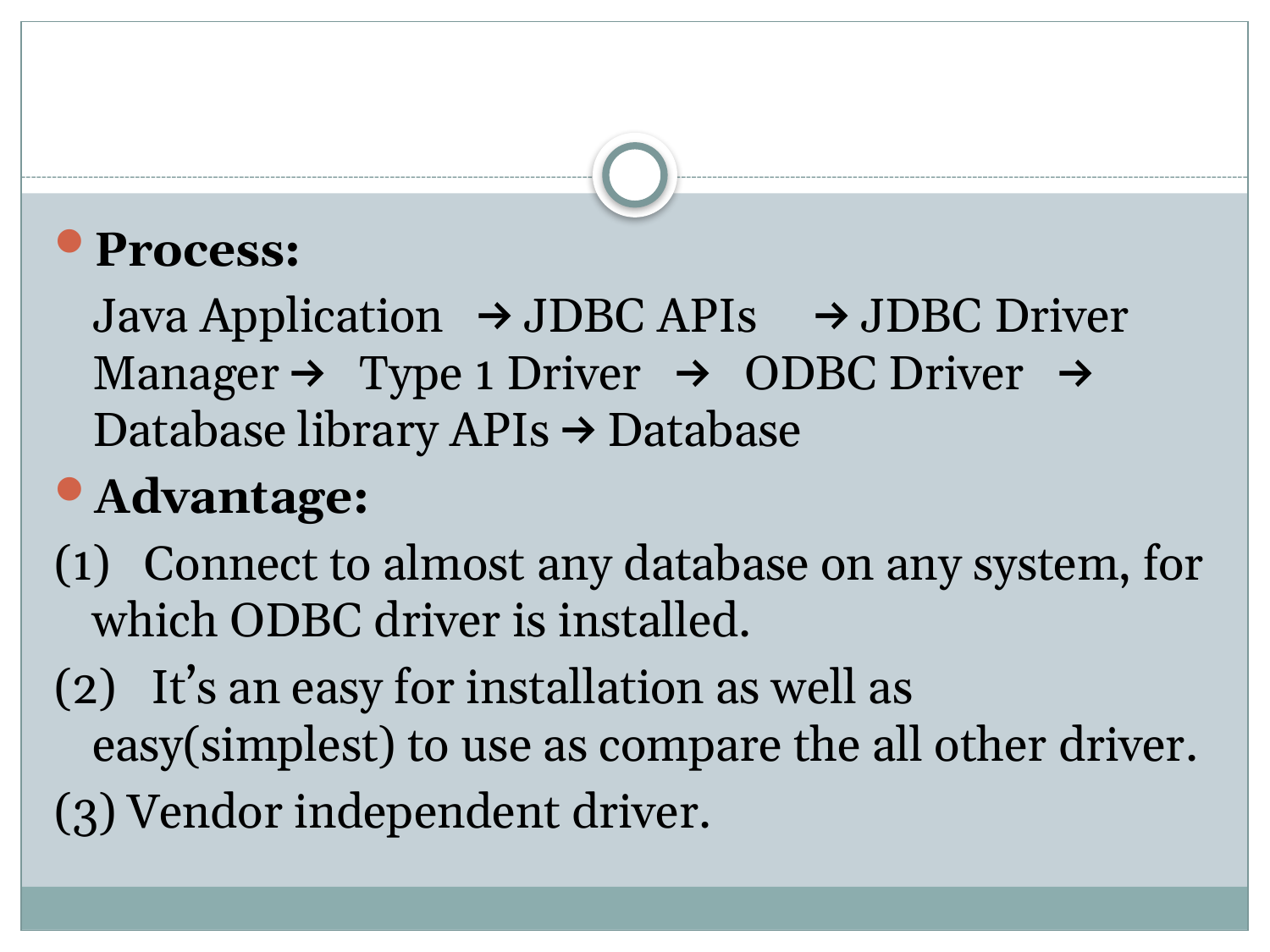

#
Process:
	Java Application   → JDBC APIs     → JDBC Driver Manager →   Type 1 Driver   →   ODBC Driver   → Database library APIs → Database
Advantage:
(1)   Connect to almost any database on any system, for which ODBC driver is installed.
(2)   It’s an easy for installation as well as easy(simplest) to use as compare the all other driver.
(3) Vendor independent driver.